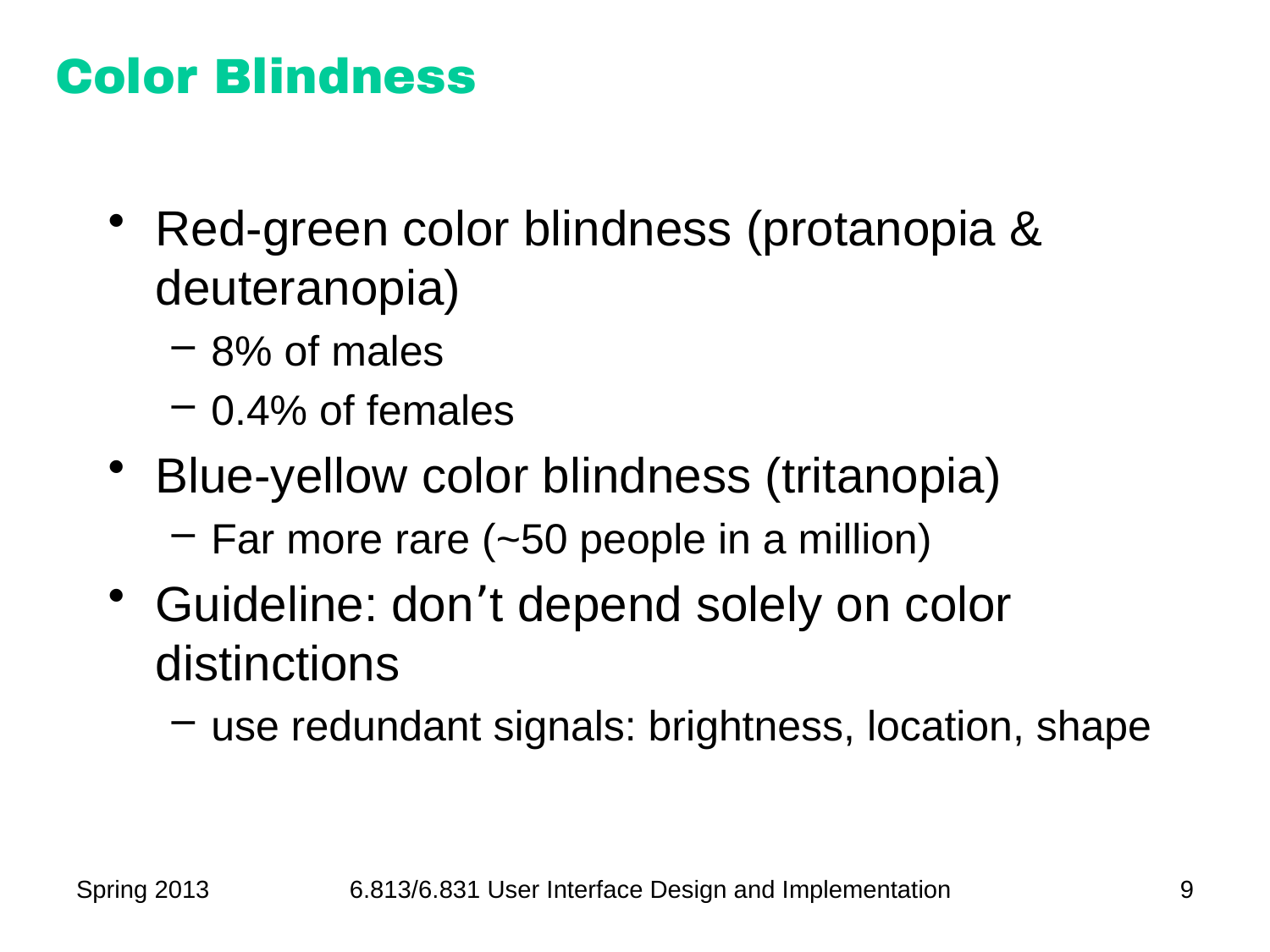

# Color Blindness
Red-green color blindness (protanopia & deuteranopia)
8% of males
0.4% of females
Blue-yellow color blindness (tritanopia)
Far more rare (~50 people in a million)
Guideline: don’t depend solely on color distinctions
use redundant signals: brightness, location, shape
Spring 2013
6.813/6.831 User Interface Design and Implementation
9